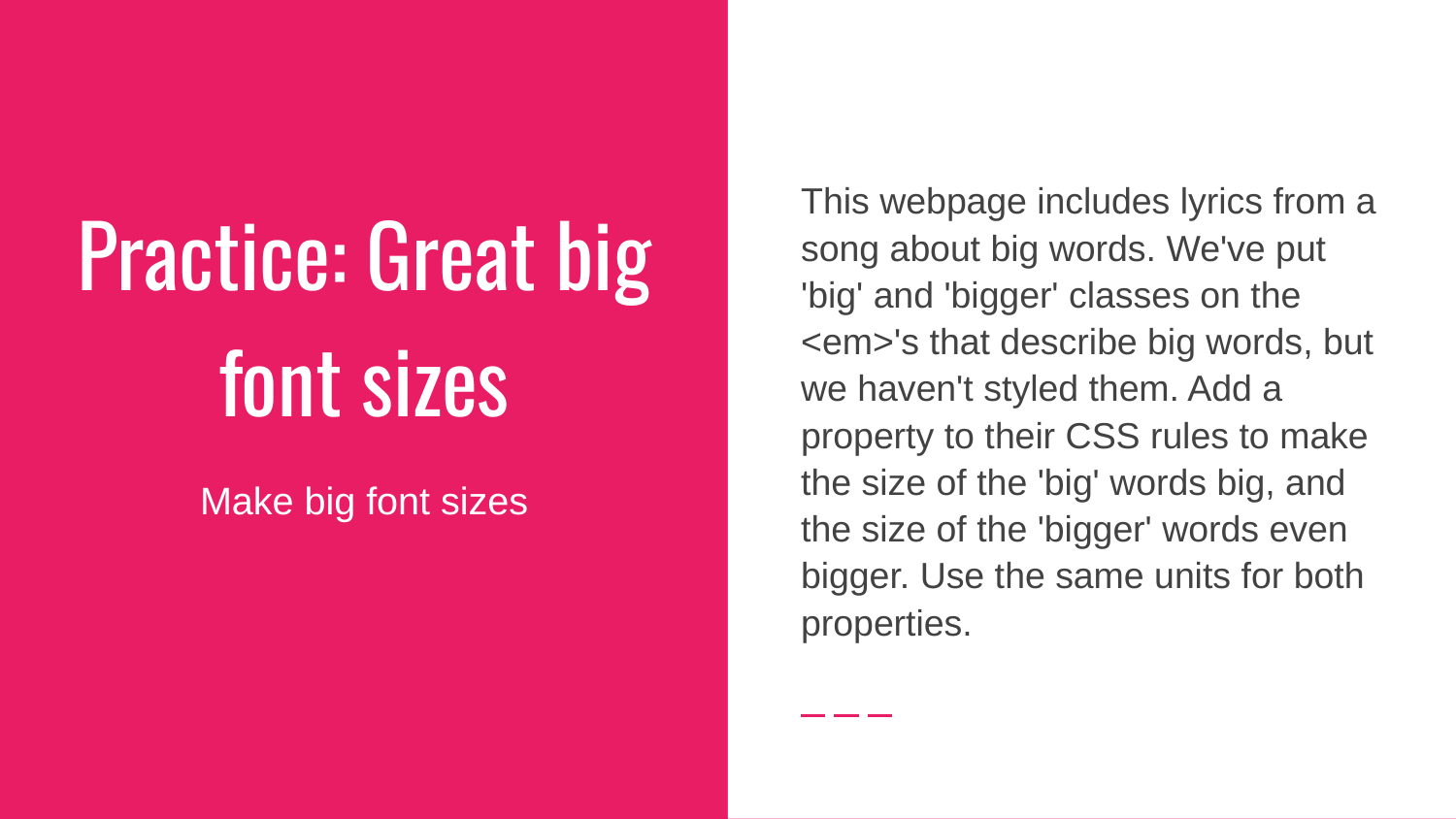

This webpage includes lyrics from a song about big words. We've put 'big' and 'bigger' classes on the <em>'s that describe big words, but we haven't styled them. Add a property to their CSS rules to make the size of the 'big' words big, and the size of the 'bigger' words even bigger. Use the same units for both properties.
# Practice: Great big font sizes
Make big font sizes